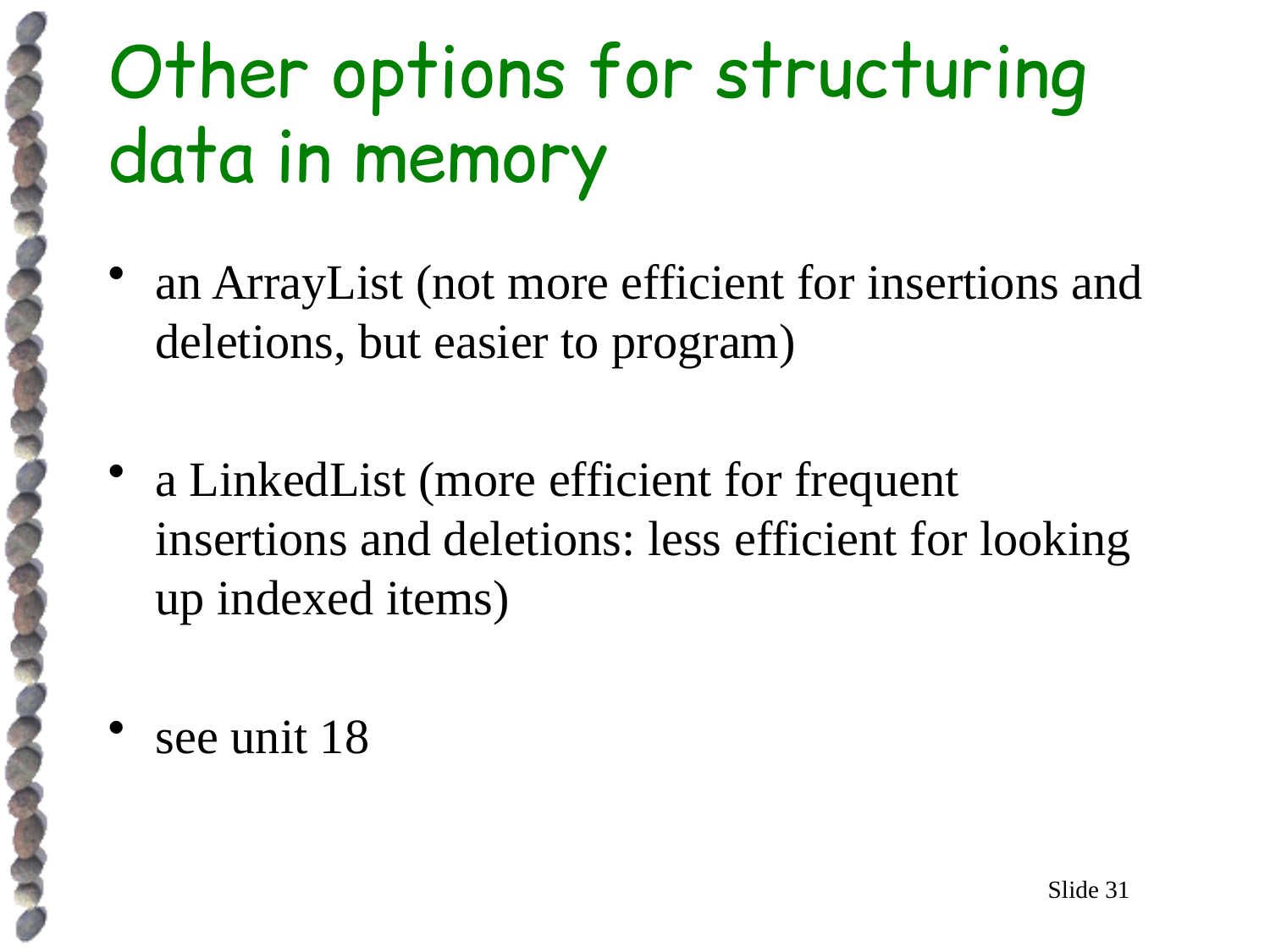

# Other options for structuring data in memory
an ArrayList (not more efficient for insertions and deletions, but easier to program)

a LinkedList (more efficient for frequent insertions and deletions: less efficient for looking up indexed items)

see unit 18
Slide 31